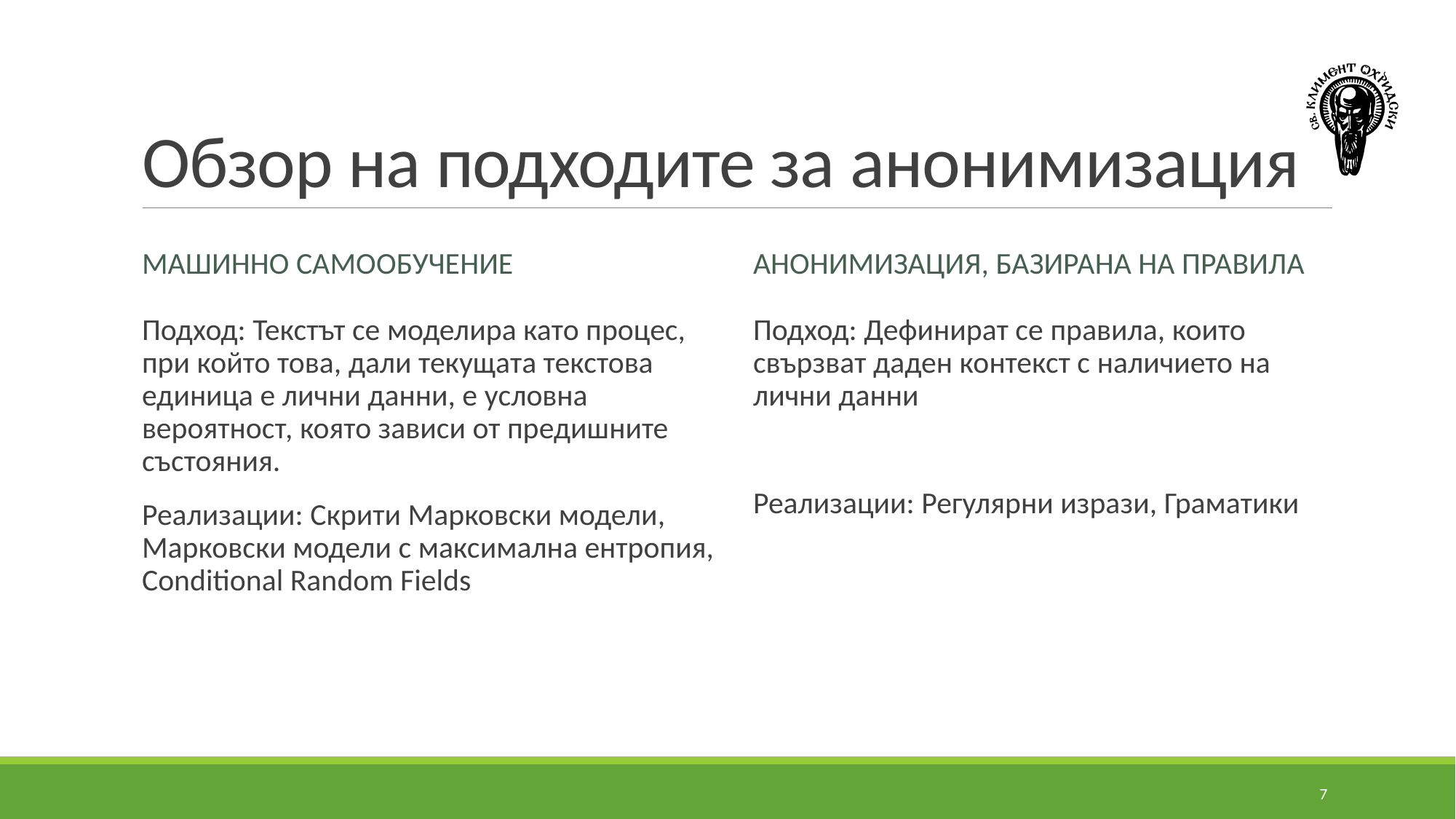

# Обзор на подходите за анонимизация
Машинно самообучение
Анонимизация, базирана на правила
Подход: Текстът се моделира като процес, при който това, дали текущата текстова единица е лични данни, е условна вероятност, която зависи от предишните състояния.
Реализации: Скрити Марковски модели, Марковски модели с максимална ентропия, Conditional Random Fields
Подход: Дефинират се правила, които свързват даден контекст с наличието на лични данни

Реализации: Регулярни изрази, Граматики
7